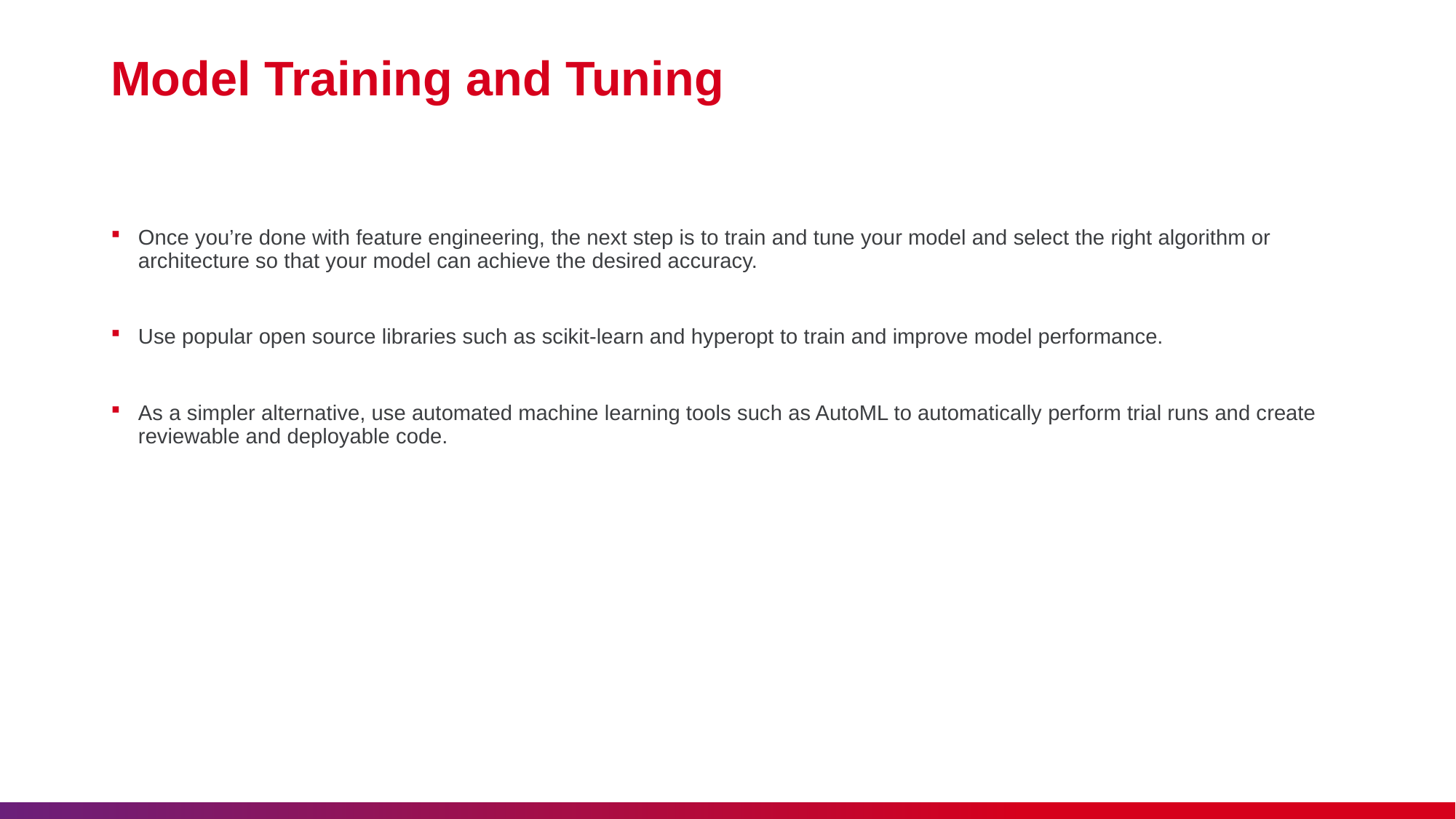

# Model Training and Tuning
Once you’re done with feature engineering, the next step is to train and tune your model and select the right algorithm or architecture so that your model can achieve the desired accuracy.

Use popular open source libraries such as scikit-learn and hyperopt to train and improve model performance.

As a simpler alternative, use automated machine learning tools such as AutoML to automatically perform trial runs and create reviewable and deployable code.